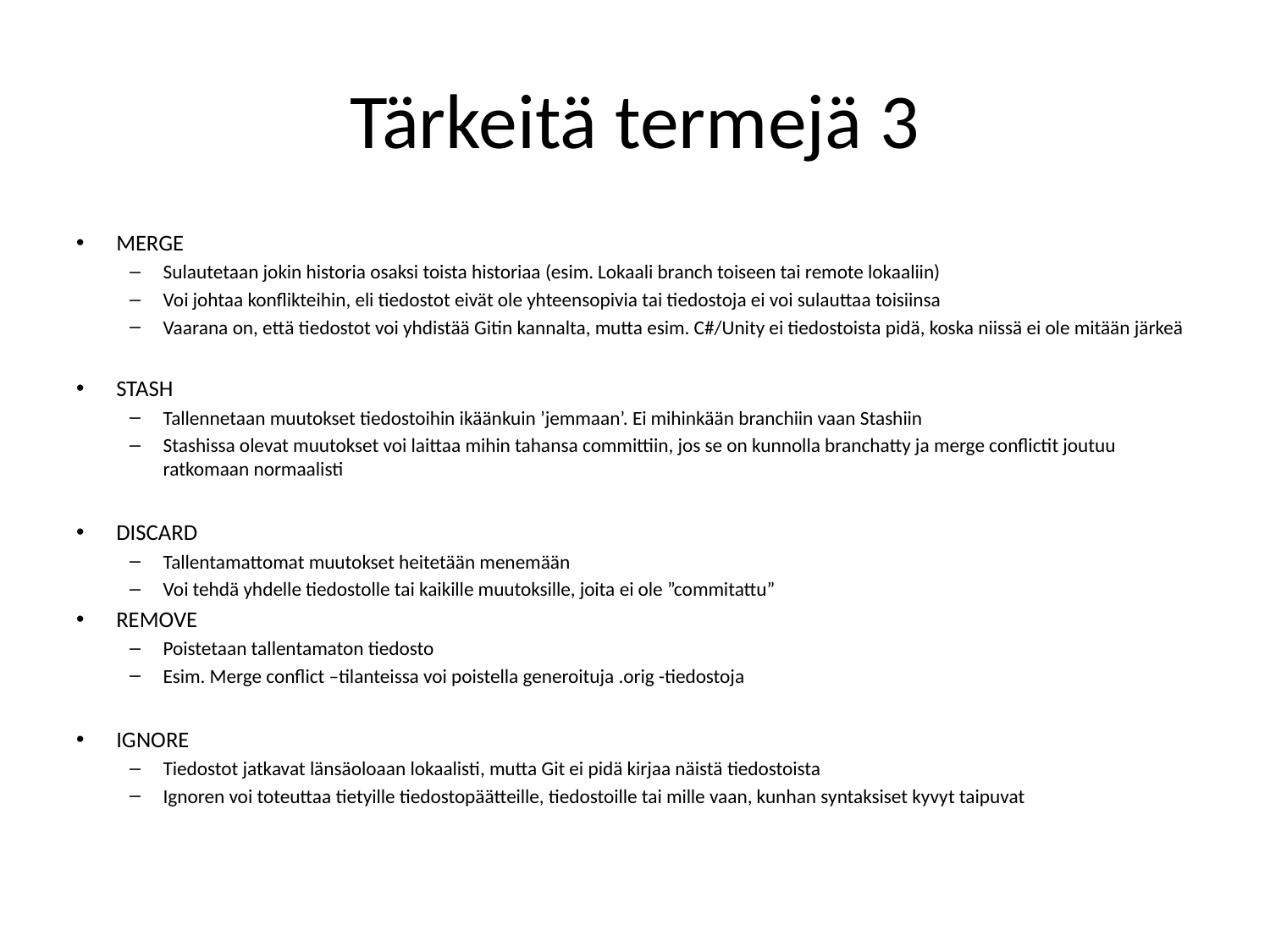

# Tärkeitä termejä 3
MERGE
Sulautetaan jokin historia osaksi toista historiaa (esim. Lokaali branch toiseen tai remote lokaaliin)
Voi johtaa konflikteihin, eli tiedostot eivät ole yhteensopivia tai tiedostoja ei voi sulauttaa toisiinsa
Vaarana on, että tiedostot voi yhdistää Gitin kannalta, mutta esim. C#/Unity ei tiedostoista pidä, koska niissä ei ole mitään järkeä

STASH
Tallennetaan muutokset tiedostoihin ikäänkuin ’jemmaan’. Ei mihinkään branchiin vaan Stashiin
Stashissa olevat muutokset voi laittaa mihin tahansa committiin, jos se on kunnolla branchatty ja merge conflictit joutuu ratkomaan normaalisti

DISCARD
Tallentamattomat muutokset heitetään menemään
Voi tehdä yhdelle tiedostolle tai kaikille muutoksille, joita ei ole ”commitattu”
REMOVE
Poistetaan tallentamaton tiedosto
Esim. Merge conflict –tilanteissa voi poistella generoituja .orig -tiedostoja

IGNORE
Tiedostot jatkavat länsäoloaan lokaalisti, mutta Git ei pidä kirjaa näistä tiedostoista
Ignoren voi toteuttaa tietyille tiedostopäätteille, tiedostoille tai mille vaan, kunhan syntaksiset kyvyt taipuvat